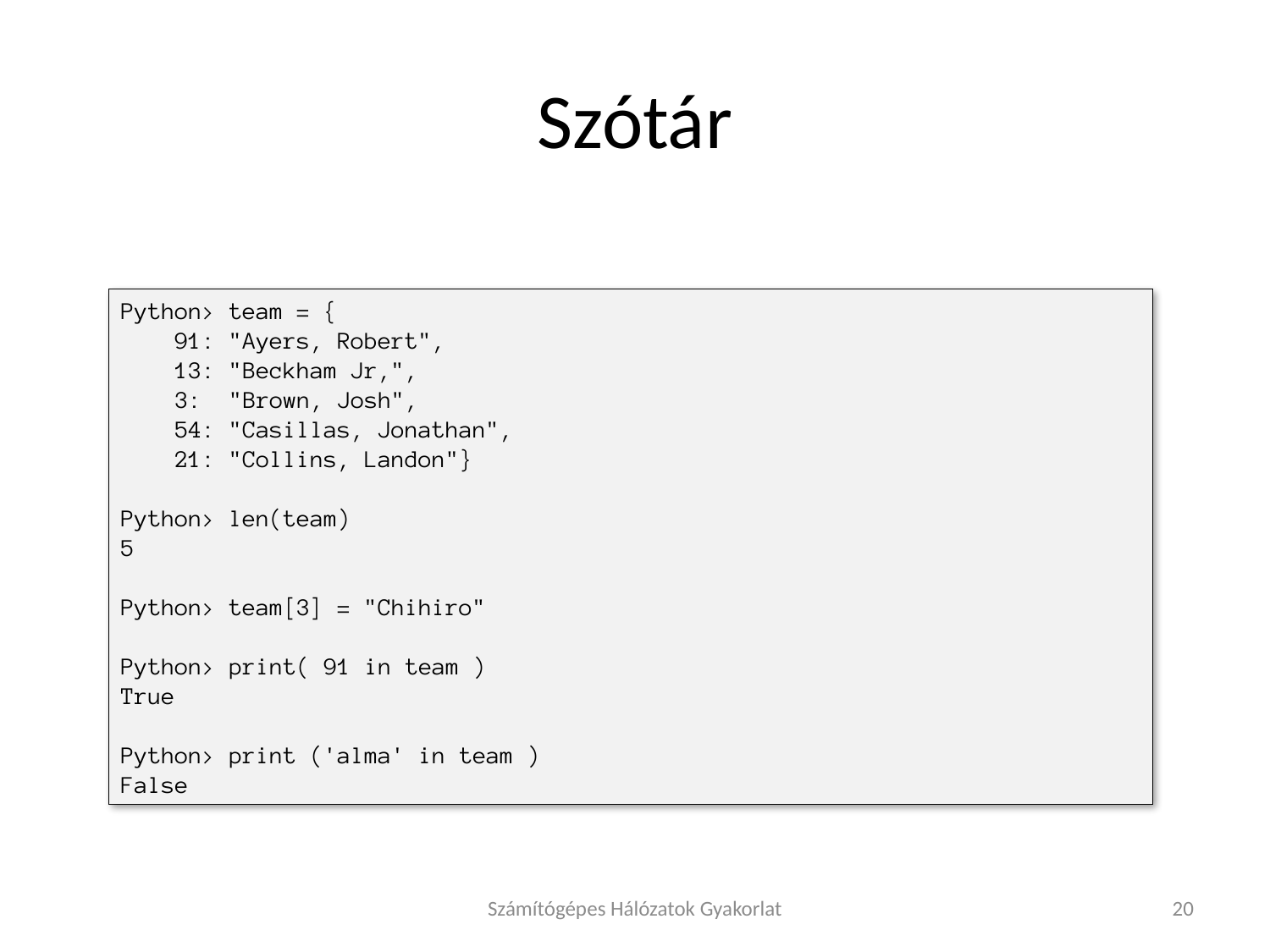

# Szótár
Python> team = {
    91: "Ayers, Robert",
    13: "Beckham Jr,",
    3:  "Brown, Josh",
    54: "Casillas, Jonathan",
    21: "Collins, Landon"}

Python> len(team)
5

Python> team[3] = "Chihiro"

Python> print( 91 in team )
True

Python> print ('alma' in team )
False
Számítógépes Hálózatok Gyakorlat
20